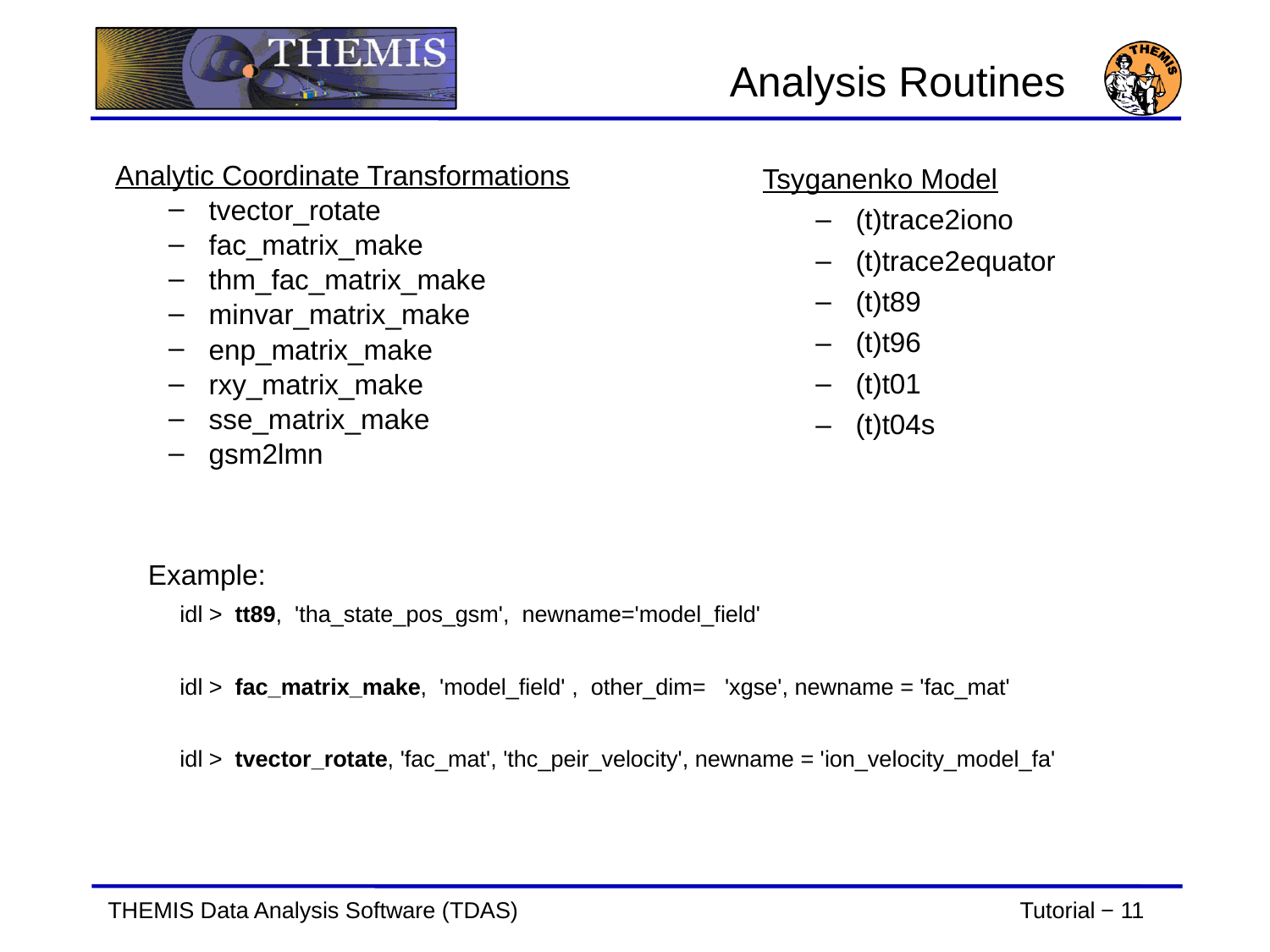

Analysis Routines

Analytic Coordinate Transformations
tvector_rotate
fac_matrix_make
thm_fac_matrix_make
minvar_matrix_make
enp_matrix_make
rxy_matrix_make
sse_matrix_make
gsm2lmn
Tsyganenko Model
(t)trace2iono
(t)trace2equator
(t)t89
(t)t96
(t)t01
(t)t04s
Example:
     idl >  tt89,  'tha_state_pos_gsm',  newname='model_field'

     idl >  fac_matrix_make,  'model_field' ,  other_dim=   'xgse', newname = 'fac_mat'

     idl >  tvector_rotate, 'fac_mat', 'thc_peir_velocity', newname = 'ion_velocity_model_fa'